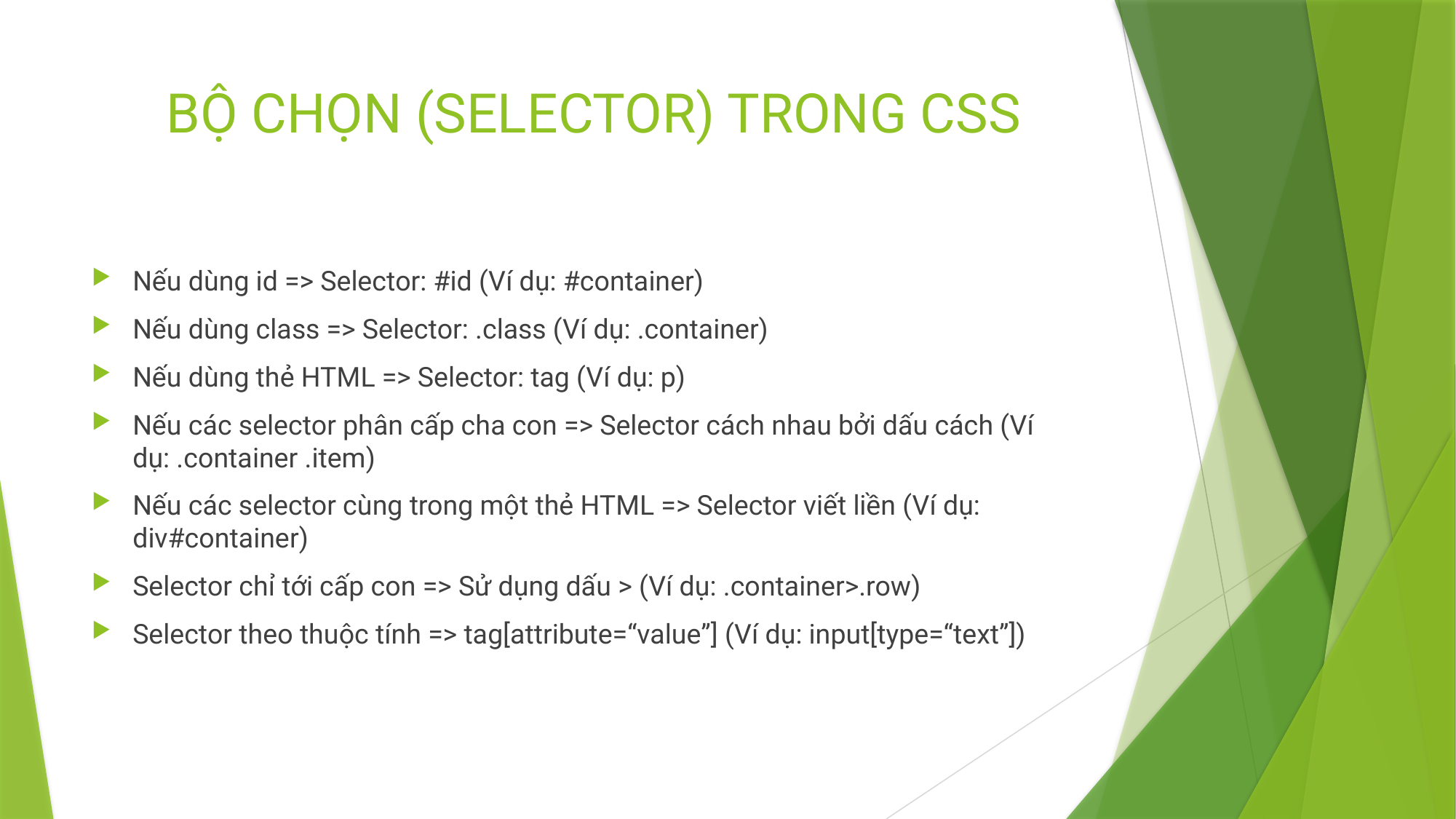

# BỘ CHỌN (SELECTOR) TRONG CSS
Nếu dùng id => Selector: #id (Ví dụ: #container)
Nếu dùng class => Selector: .class (Ví dụ: .container)
Nếu dùng thẻ HTML => Selector: tag (Ví dụ: p)
Nếu các selector phân cấp cha con => Selector cách nhau bởi dấu cách (Ví dụ: .container .item)
Nếu các selector cùng trong một thẻ HTML => Selector viết liền (Ví dụ: div#container)
Selector chỉ tới cấp con => Sử dụng dấu > (Ví dụ: .container>.row)
Selector theo thuộc tính => tag[attribute=“value”] (Ví dụ: input[type=“text”])